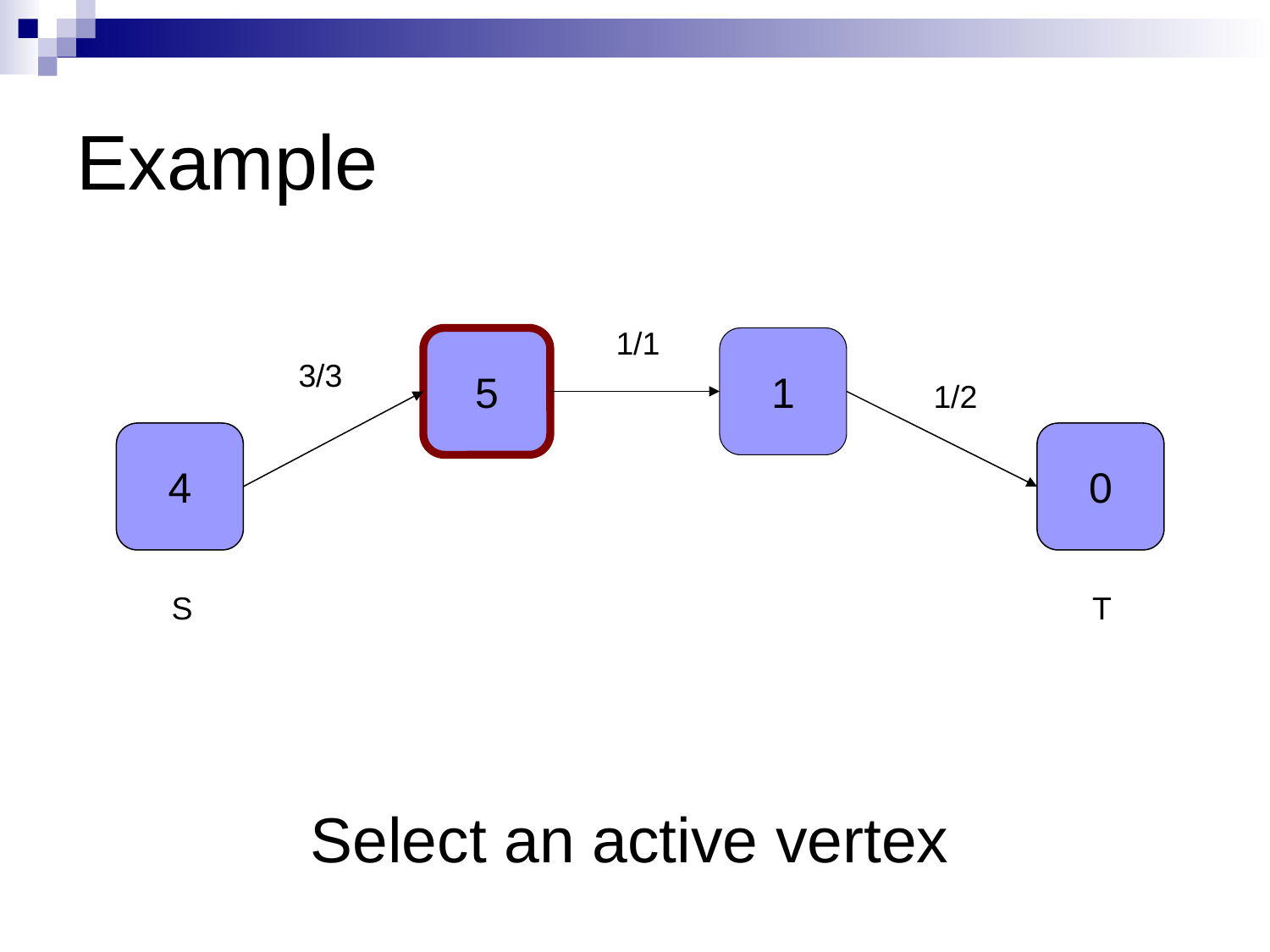

# Example
1/1
5
1
3/3
1/2
4
0
S
T
Select an active vertex